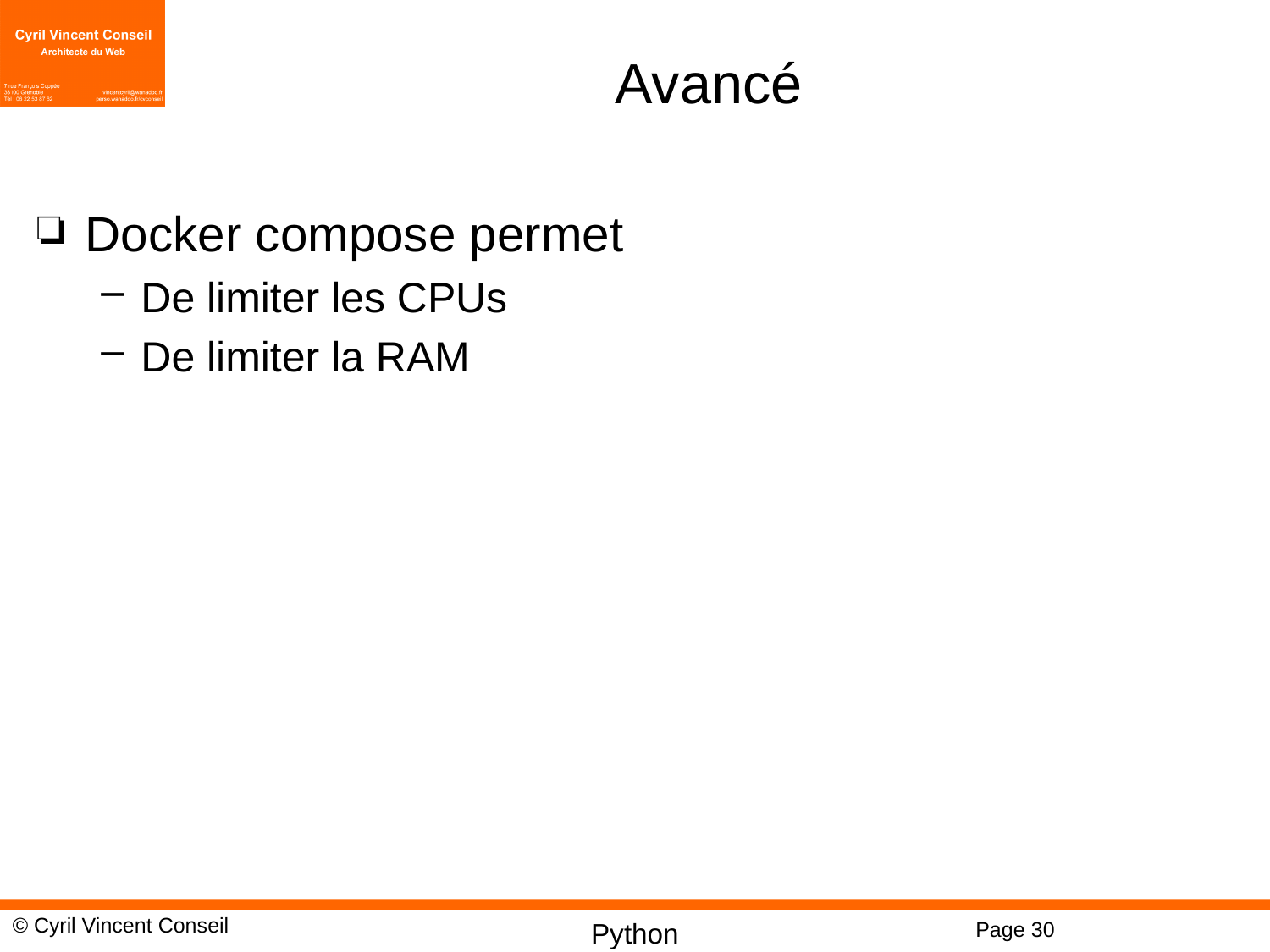

# Avancé
Docker compose permet
De limiter les CPUs
De limiter la RAM